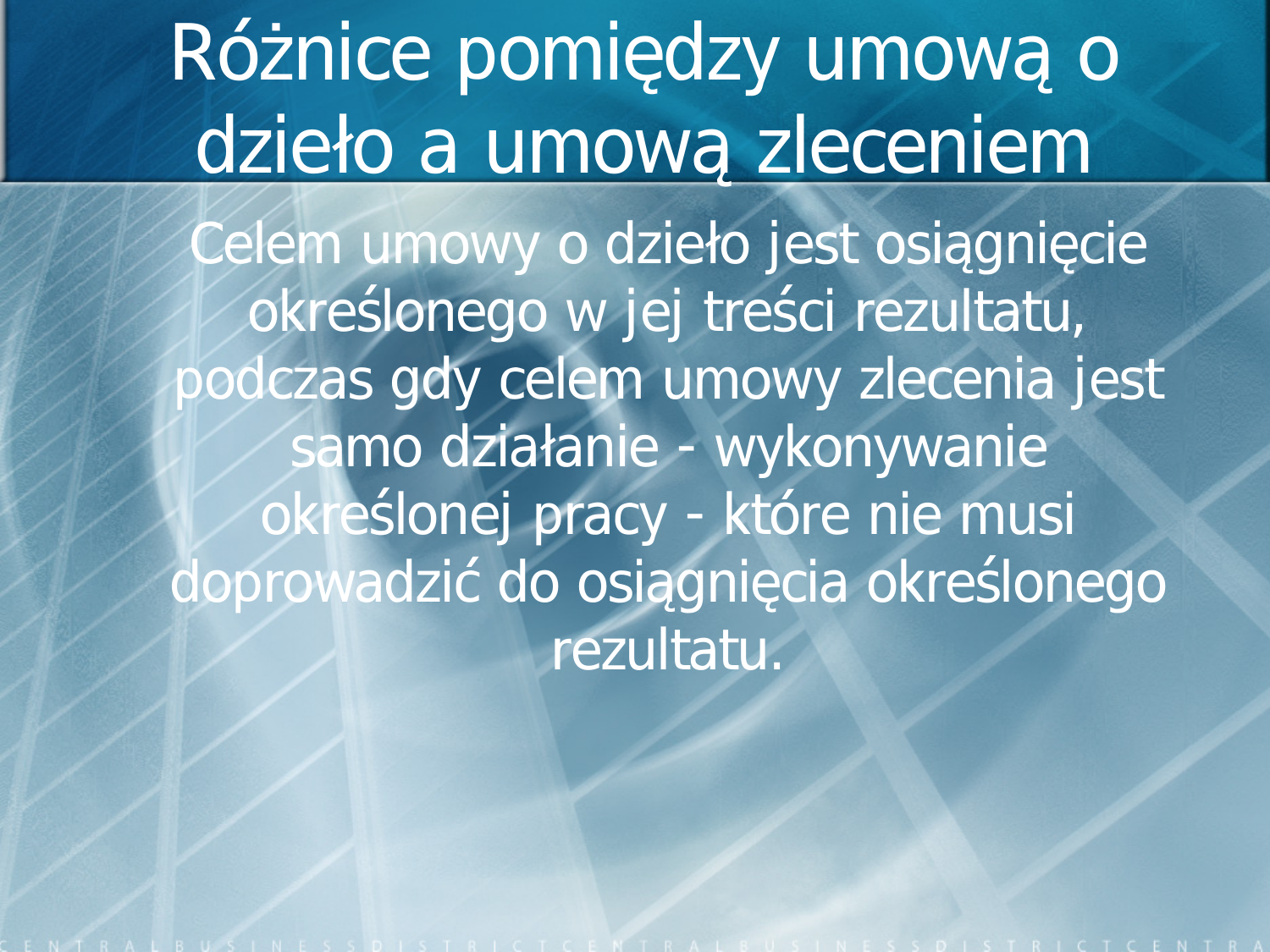

# Różnice pomiędzy umową o dzieło a umową zleceniem
	Celem umowy o dzieło jest osiągnięcie określonego w jej treści rezultatu, podczas gdy celem umowy zlecenia jest samo działanie - wykonywanie określonej pracy - które nie musi doprowadzić do osiągnięcia określonego rezultatu.